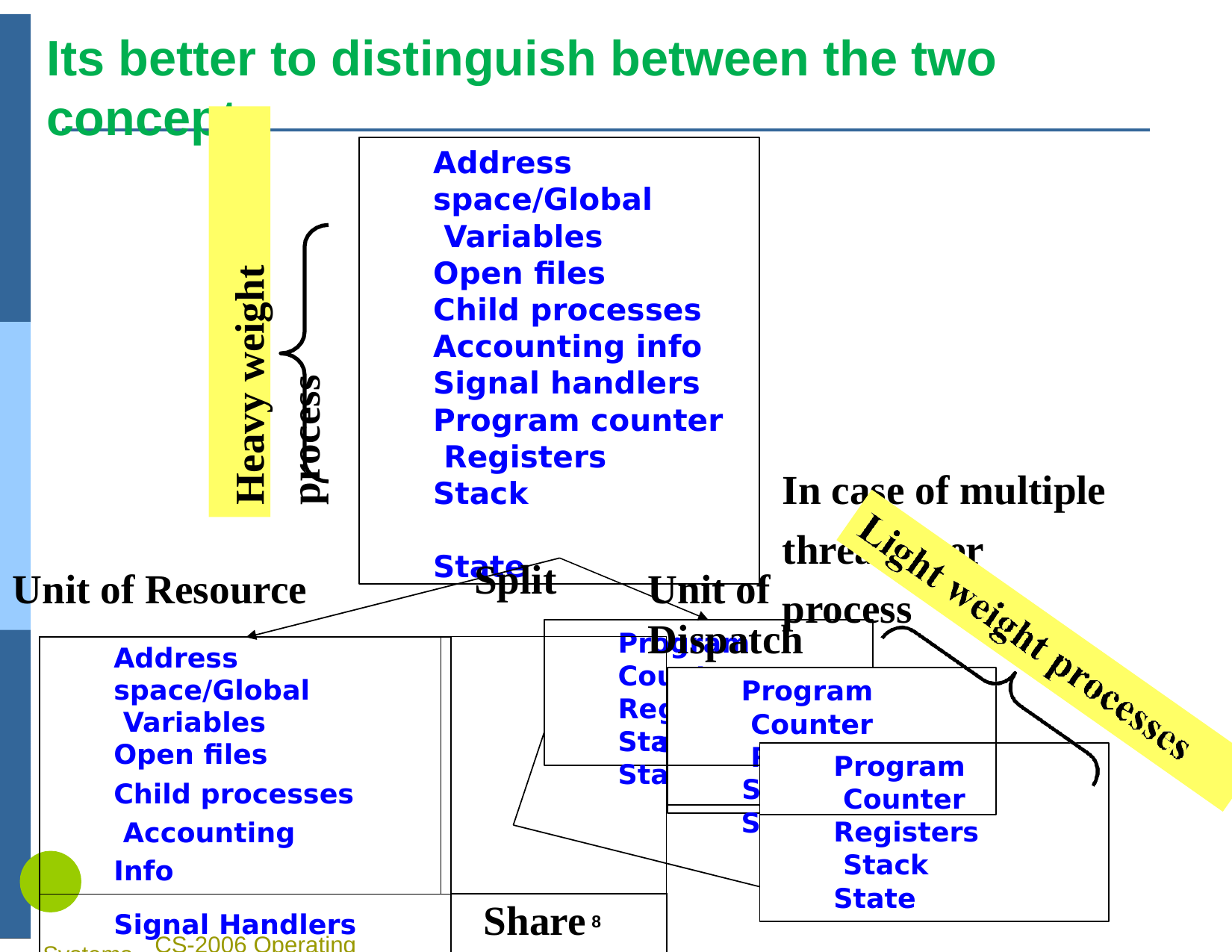

# Its better to distinguish between the two concepts

Address  space/Global  Variables  Open files
Child processes  Accounting info  Signal handlers  Program counter  Registers
Stack  State

Heavy weight process

In case of multiple  threads per process
Split

Unit of Resource
Unit of Dispatch

Program
| Address space/Global Variables Open files Child processes Accounting Info |  |  |
| --- | --- | --- |
| Signal Handlers 8 CS-2006 Operating Systems |  | Share |
Co
unter  gisters  ck
te

Program  Counter  R
Re
Sta
egisters  tack  tate

Program  Counter
Sta
S
S
Registers  Stack  State

8